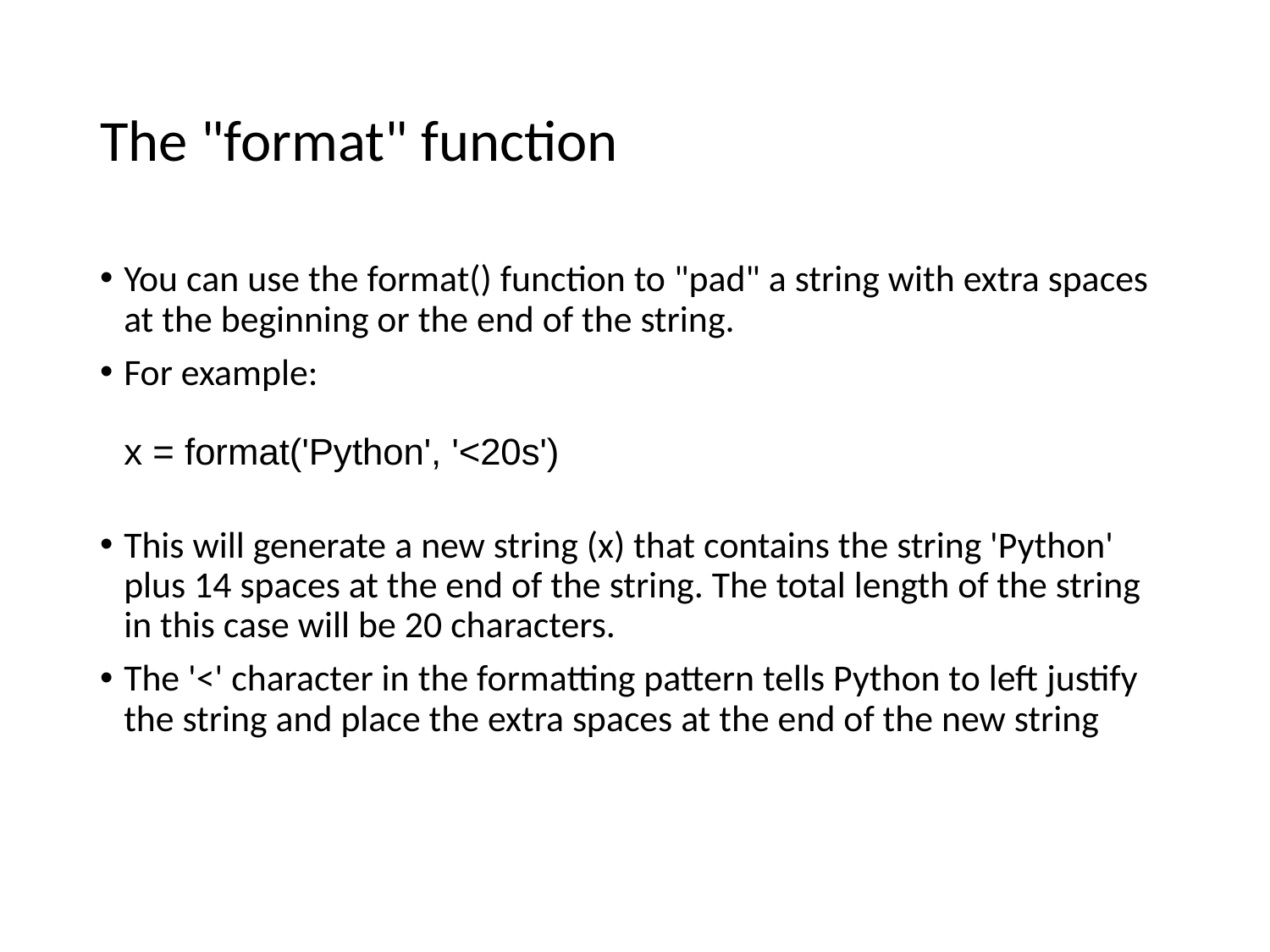

# The "format" function
You can use the format() function to "pad" a string with extra spaces at the beginning or the end of the string.
For example:
x = format('Python', '<20s')
This will generate a new string (x) that contains the string 'Python' plus 14 spaces at the end of the string. The total length of the string in this case will be 20 characters.
The '<' character in the formatting pattern tells Python to left justify the string and place the extra spaces at the end of the new string